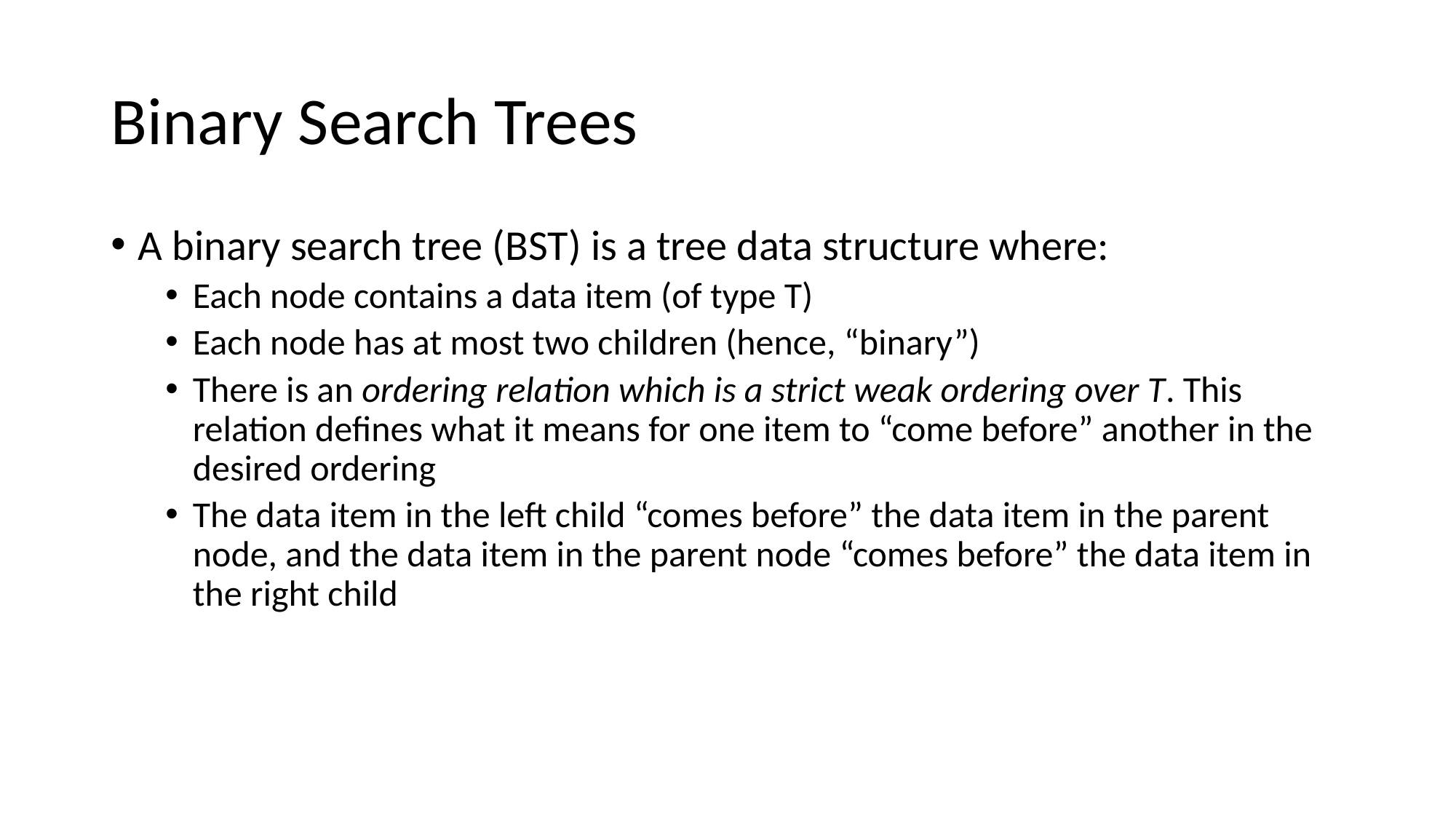

# Binary Search Trees
A binary search tree (BST) is a tree data structure where:
Each node contains a data item (of type T)
Each node has at most two children (hence, “binary”)
There is an ordering relation which is a strict weak ordering over T. This relation defines what it means for one item to “come before” another in the desired ordering
The data item in the left child “comes before” the data item in the parent node, and the data item in the parent node “comes before” the data item in the right child